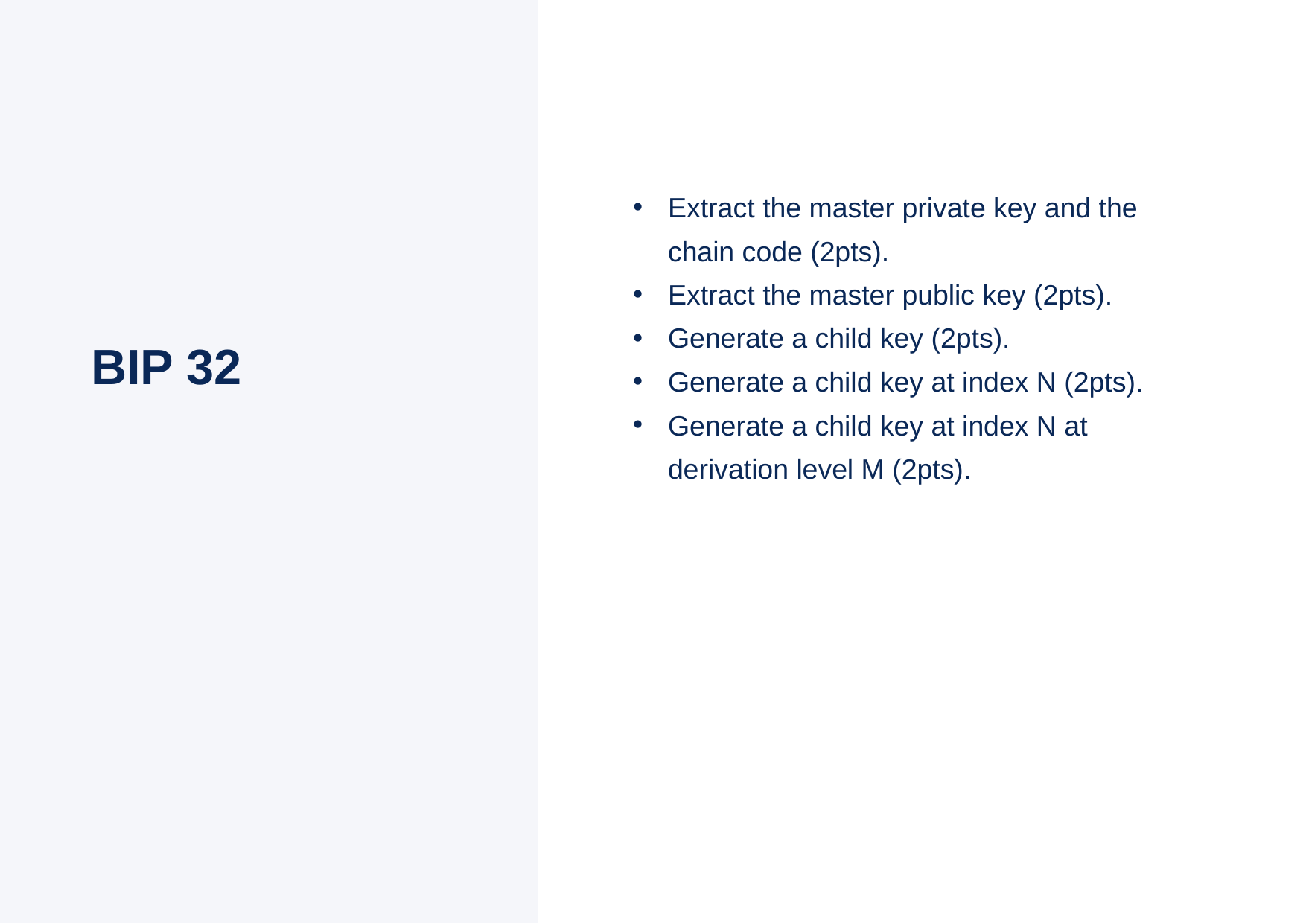

Extract the master private key and the chain code (2pts).
Extract the master public key (2pts).
Generate a child key (2pts).
Generate a child key at index N (2pts).
Generate a child key at index N at derivation level M (2pts).

BIP 32